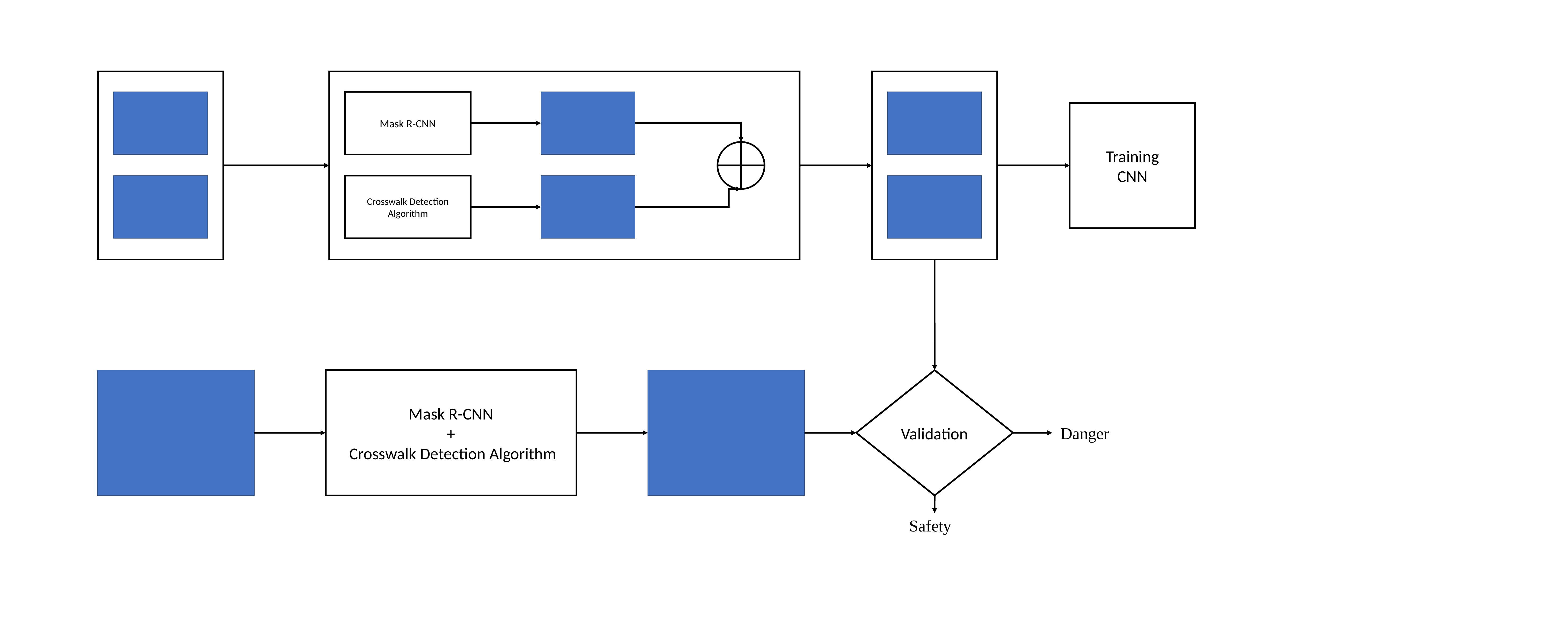

Mask R-CNN

Training
CNN

Crosswalk Detection Algorithm

Mask R-CNN
+
 Crosswalk Detection Algorithm

Validation
Danger
Safety